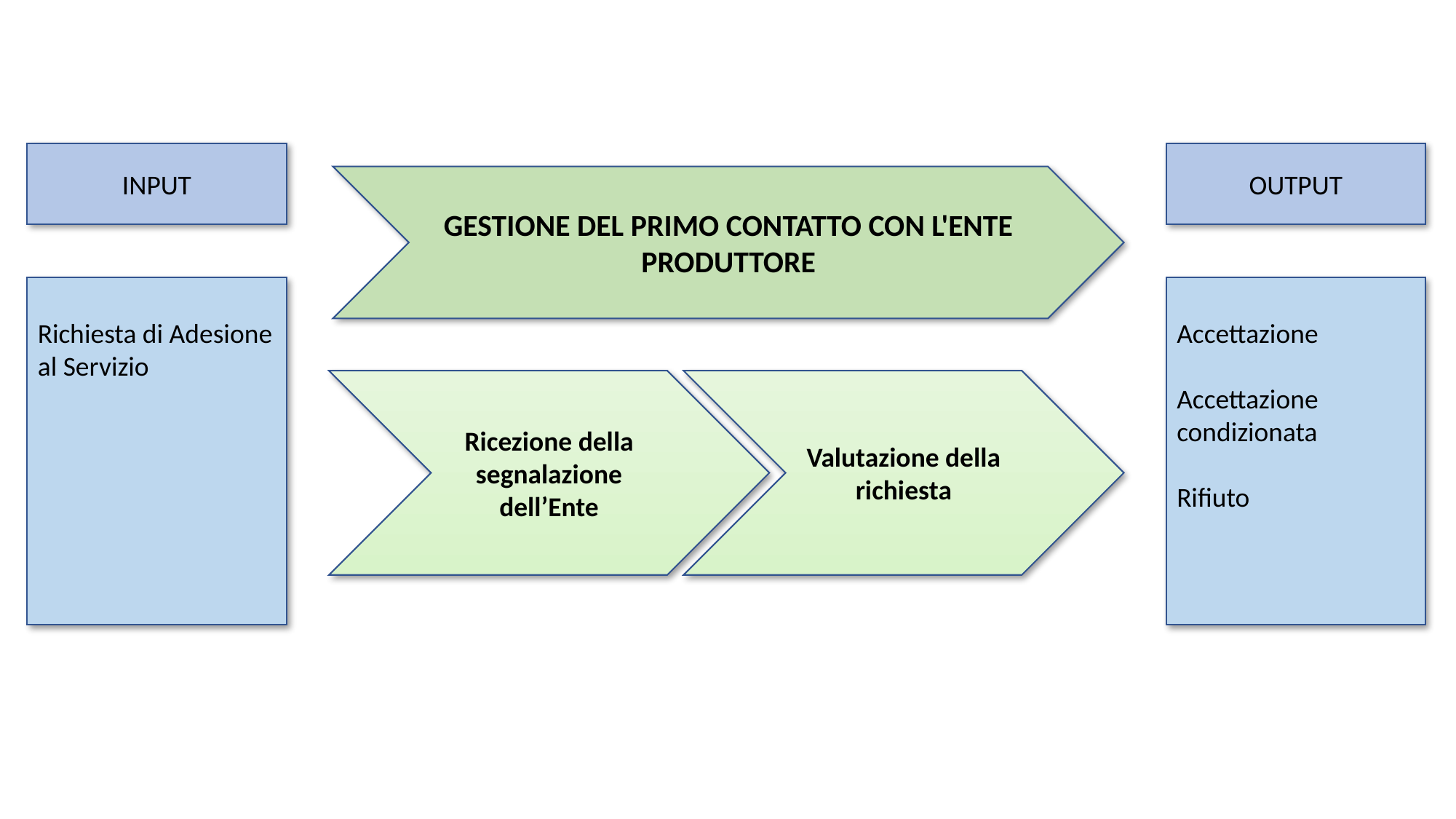

INPUT
OUTPUT
GESTIONE DEL PRIMO CONTATTO CON L'ENTE PRODUTTORE

Richiesta di Adesione al Servizio

Accettazione

Accettazione condizionata

Rifiuto
Ricezione della segnalazione dell’Ente
Valutazione della richiesta